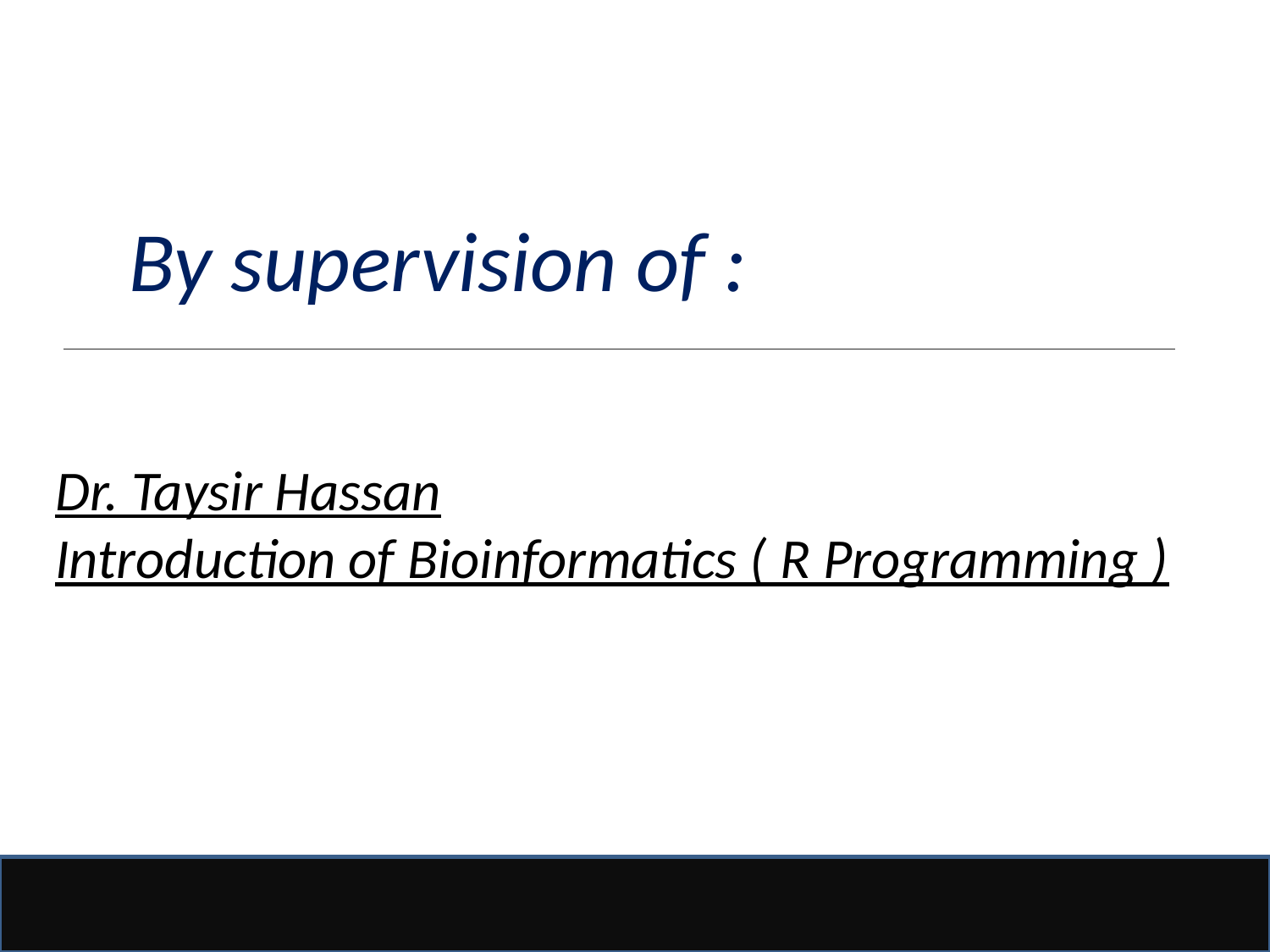

By supervision of :

Dr. Taysir Hassan
Introduction of Bioinformatics ( R Programming )